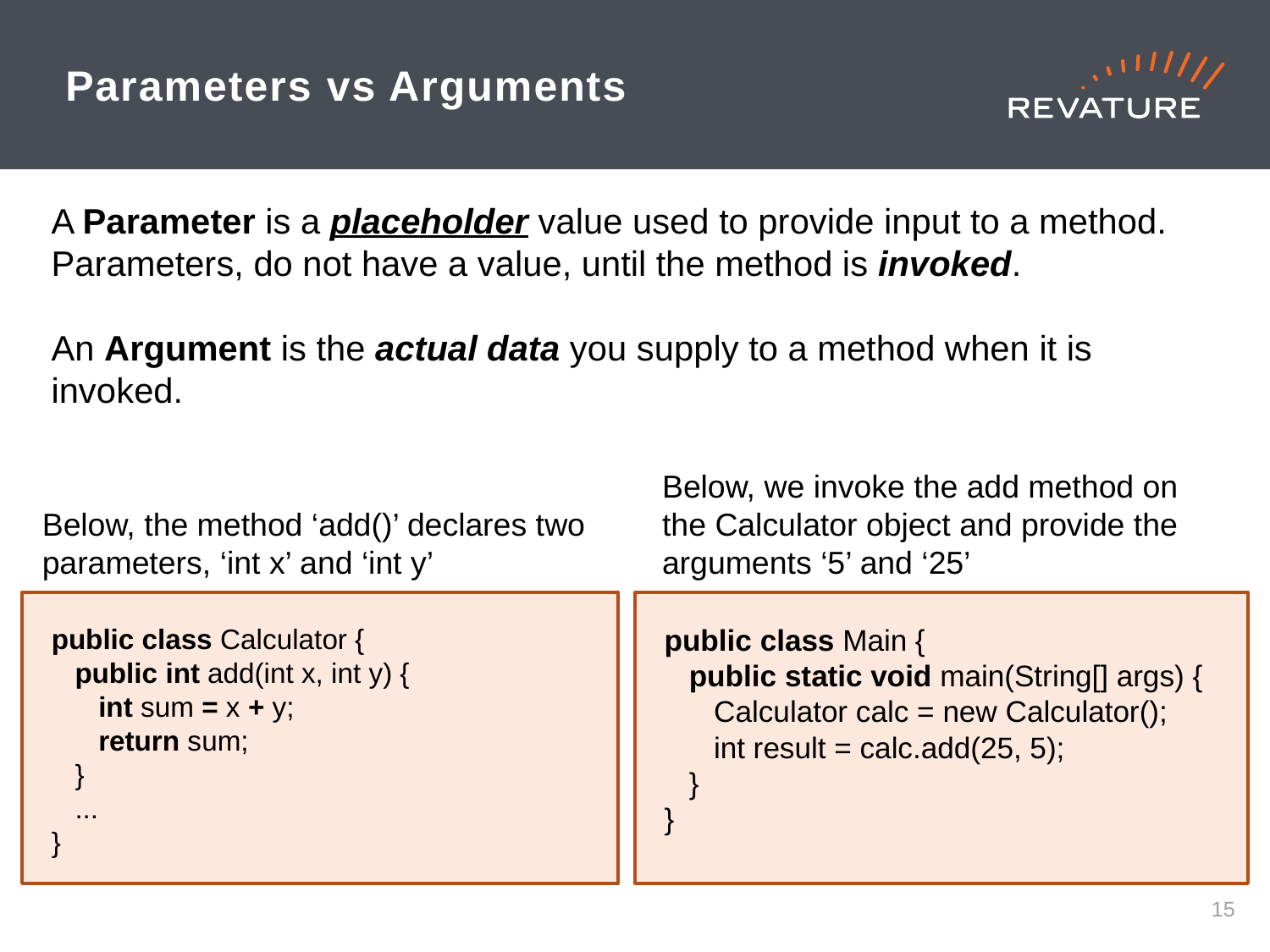

# Parameters vs Arguments
A Parameter is a placeholder value used to provide input to a method. Parameters, do not have a value, until the method is invoked.

An Argument is the actual data you supply to a method when it is invoked.
Below, we invoke the add method on the Calculator object and provide the arguments ‘5’ and ‘25’
Below, the method ‘add()’ declares two parameters, ‘int x’ and ‘int y’

public class Calculator {
   public int add(int x, int y) {
      int sum = x + y;
      return sum;
   }
   ...
}
public class Main {
   public static void main(String[] args) {
      Calculator calc = new Calculator();
      int result = calc.add(25, 5);
   }
}
15